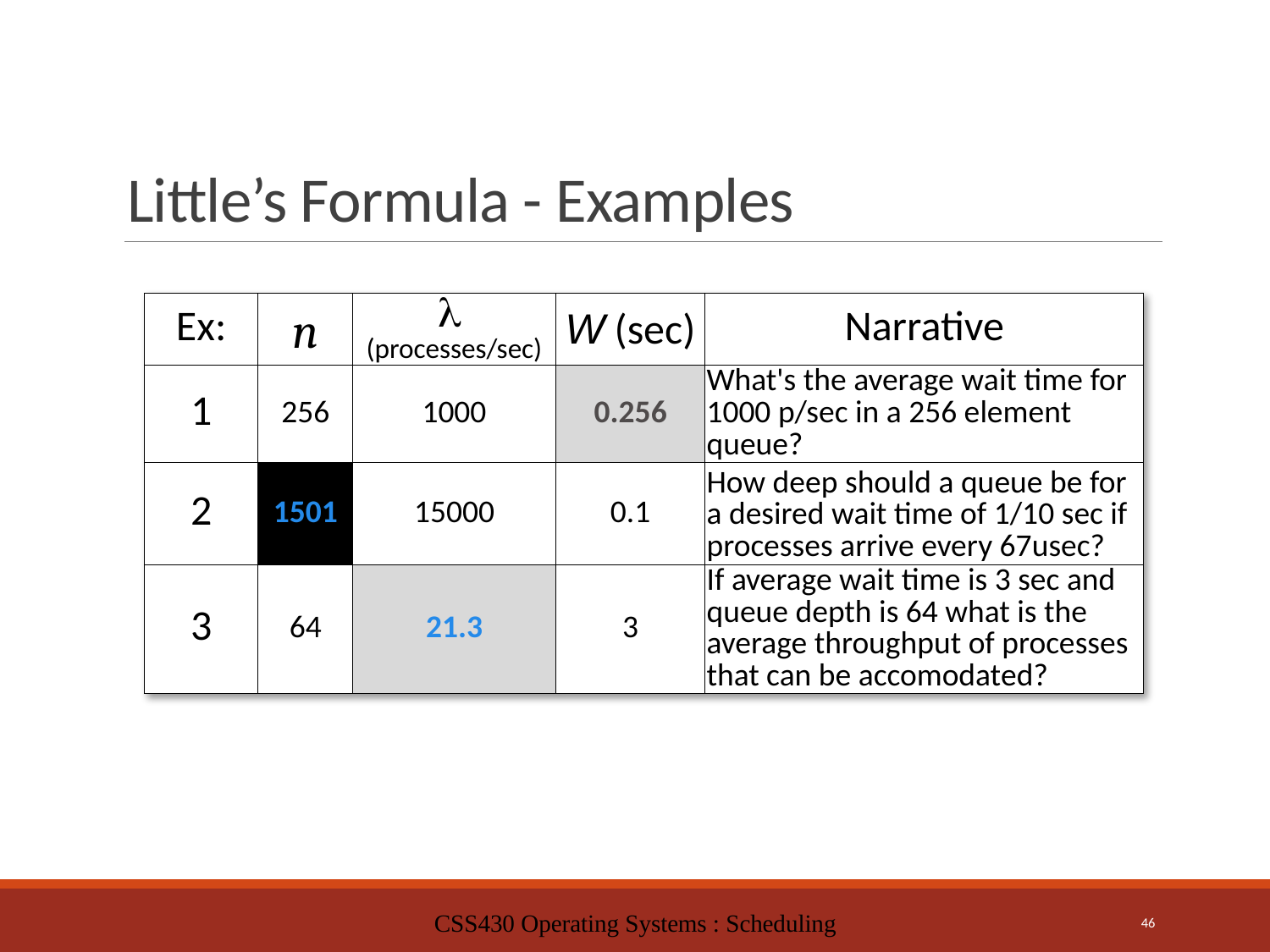

# Little’s Formula - Examples
| Ex: | n | λ (processes/sec) | W (sec) | Narrative |
| --- | --- | --- | --- | --- |
| 1 | 256 | 1000 | 0.256 | What's the average wait time for 1000 p/sec in a 256 element queue? |
| 2 | 1501 | 15000 | 0.1 | How deep should a queue be for a desired wait time of 1/10 sec if processes arrive every 67usec? |
| 3 | 64 | 21.3 | 3 | If average wait time is 3 sec and queue depth is 64 what is the average throughput of processes that can be accomodated? |
CSS430 Operating Systems : Scheduling
46